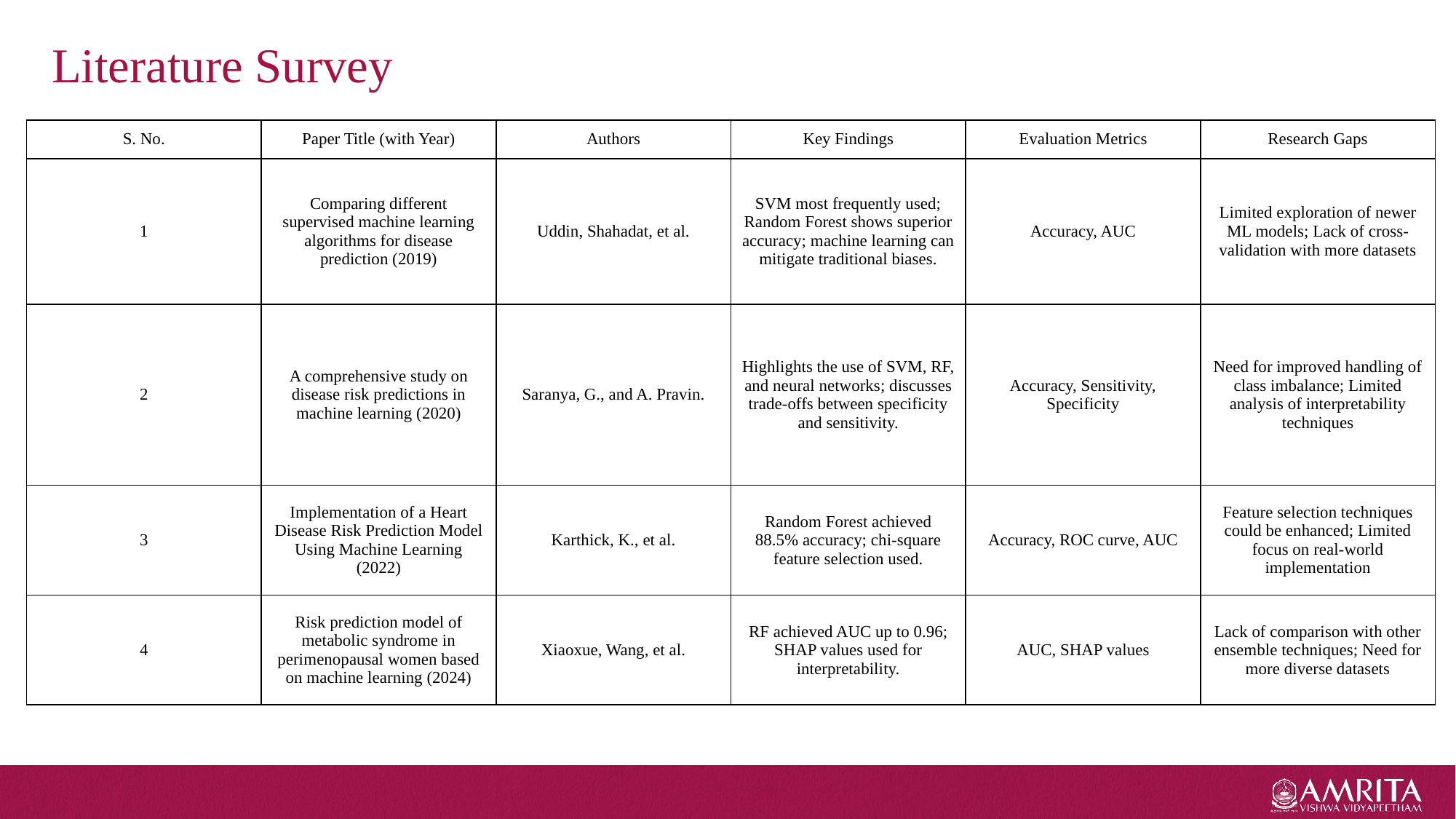

# Literature Survey
| S. No. | Paper Title (with Year) | Authors | Key Findings | Evaluation Metrics | Research Gaps |
| --- | --- | --- | --- | --- | --- |
| 1 | Comparing different supervised machine learning algorithms for disease prediction (2019) | Uddin, Shahadat, et al. | SVM most frequently used; Random Forest shows superior accuracy; machine learning can mitigate traditional biases. | Accuracy, AUC | Limited exploration of newer ML models; Lack of cross-validation with more datasets |
| 2 | A comprehensive study on disease risk predictions in machine learning (2020) | Saranya, G., and A. Pravin. | Highlights the use of SVM, RF, and neural networks; discusses trade-offs between specificity and sensitivity. | Accuracy, Sensitivity, Specificity | Need for improved handling of class imbalance; Limited analysis of interpretability techniques |
| 3 | Implementation of a Heart Disease Risk Prediction Model Using Machine Learning (2022) | Karthick, K., et al. | Random Forest achieved 88.5% accuracy; chi-square feature selection used. | Accuracy, ROC curve, AUC | Feature selection techniques could be enhanced; Limited focus on real-world implementation |
| 4 | Risk prediction model of metabolic syndrome in perimenopausal women based on machine learning (2024) | Xiaoxue, Wang, et al. | RF achieved AUC up to 0.96; SHAP values used for interpretability. | AUC, SHAP values | Lack of comparison with other ensemble techniques; Need for more diverse datasets |